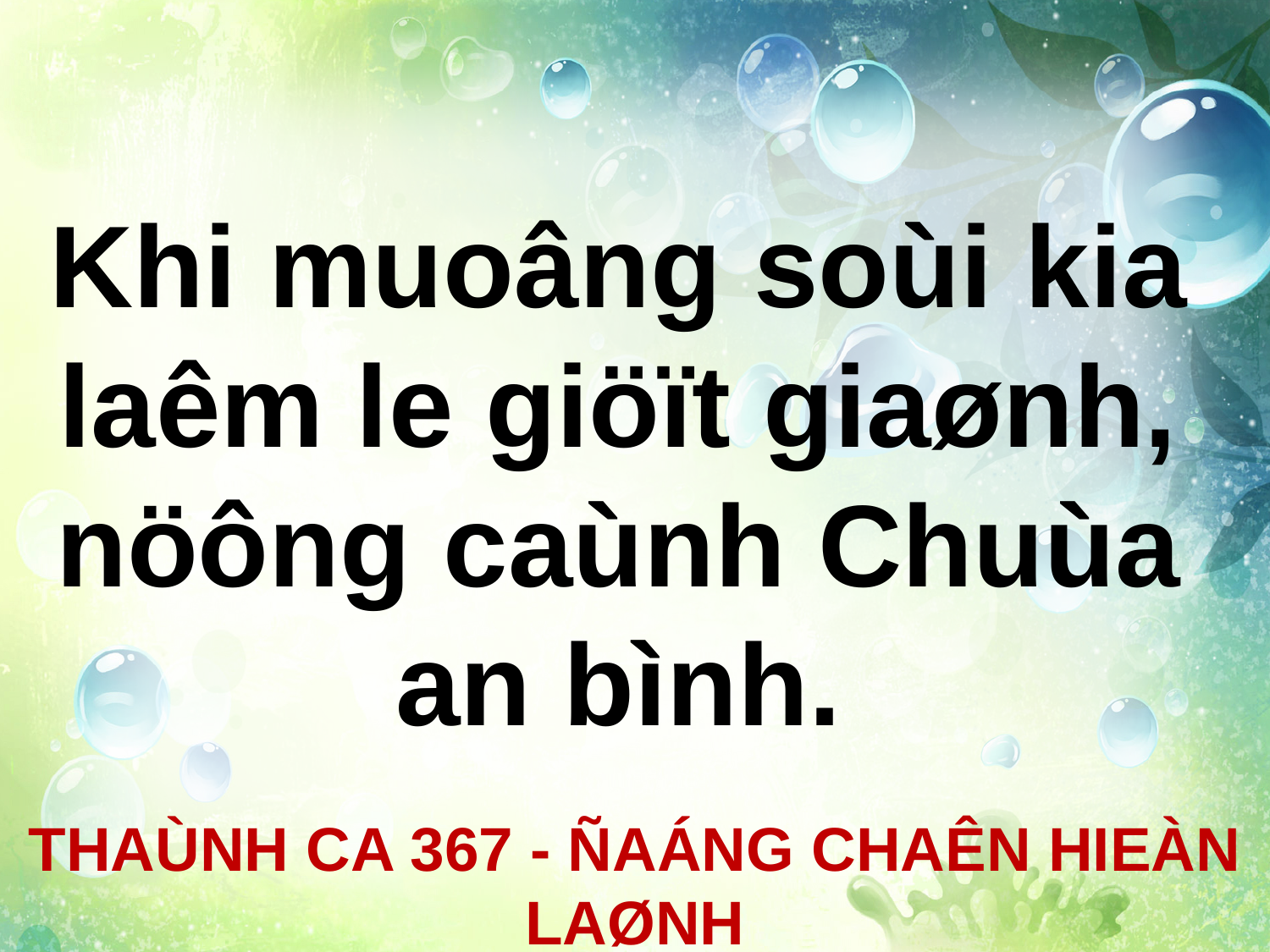

Khi muoâng soùi kia
laêm le giöït giaønh,
nöông caùnh Chuùa
an bình.
THAÙNH CA 367 - ÑAÁNG CHAÊN HIEÀN LAØNH